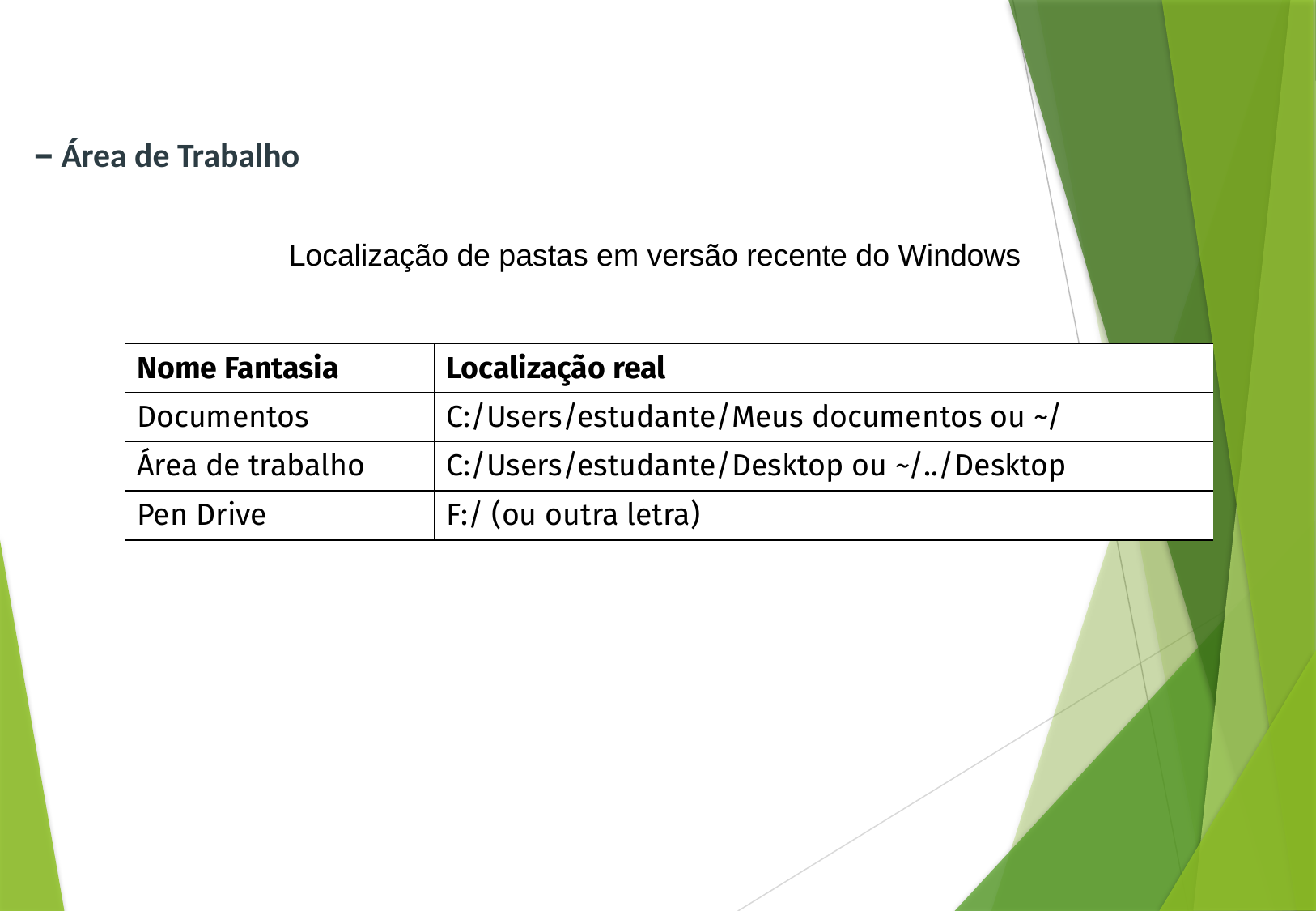

# – Área de Trabalho
Localização de pastas em versão recente do Windows

| Nome Fantasia | Localização real |
| --- | --- |
| Documentos | C:/Users/estudante/Meus documentos ou ~/ |
| Área de trabalho | C:/Users/estudante/Desktop ou ~/../Desktop |
| Pen Drive | F:/ (ou outra letra) |